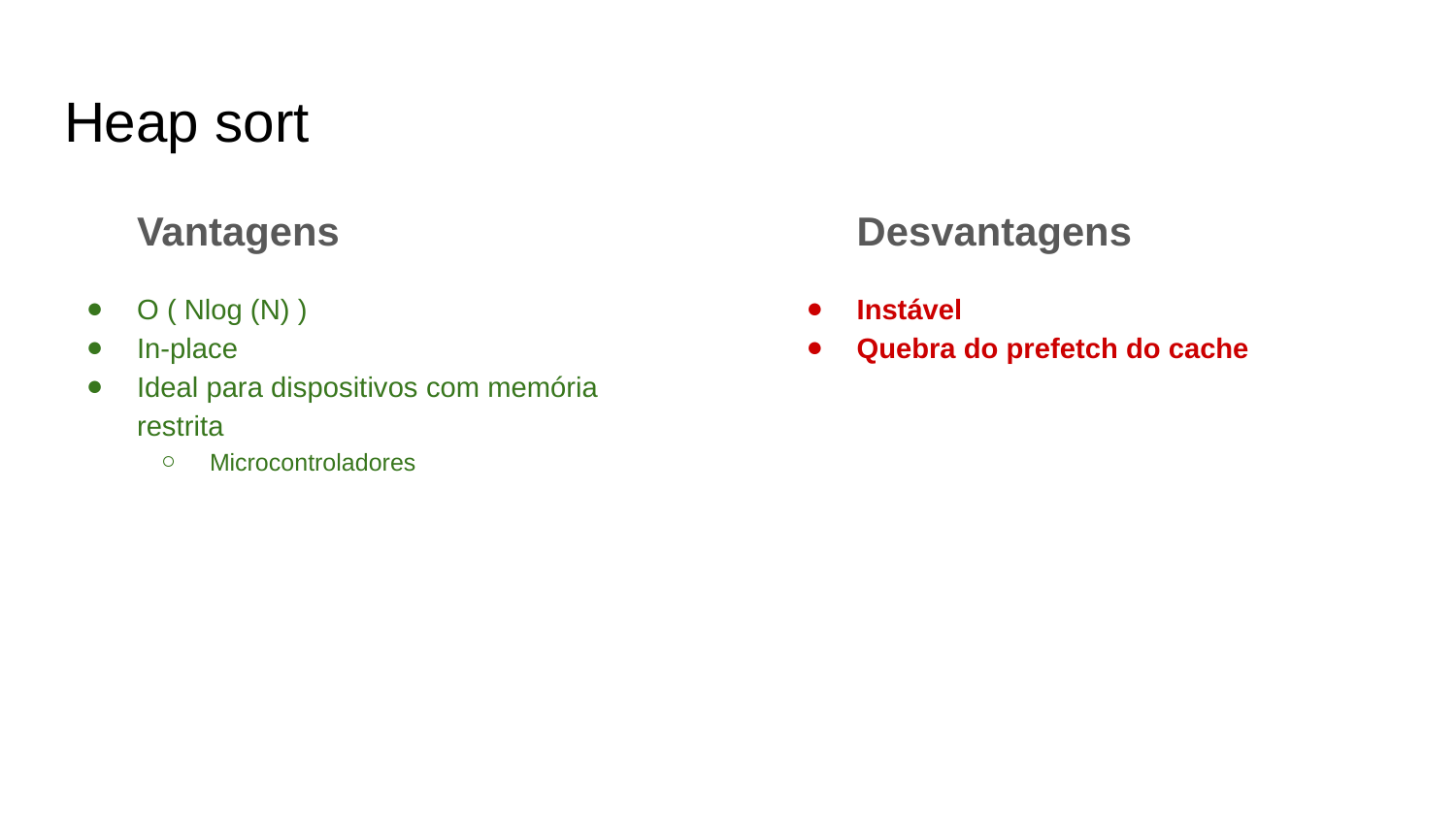

# Heap sort
Vantagens
O ( Nlog (N) )
In-place
Ideal para dispositivos com memória restrita
Microcontroladores
Desvantagens
Instável
Quebra do prefetch do cache